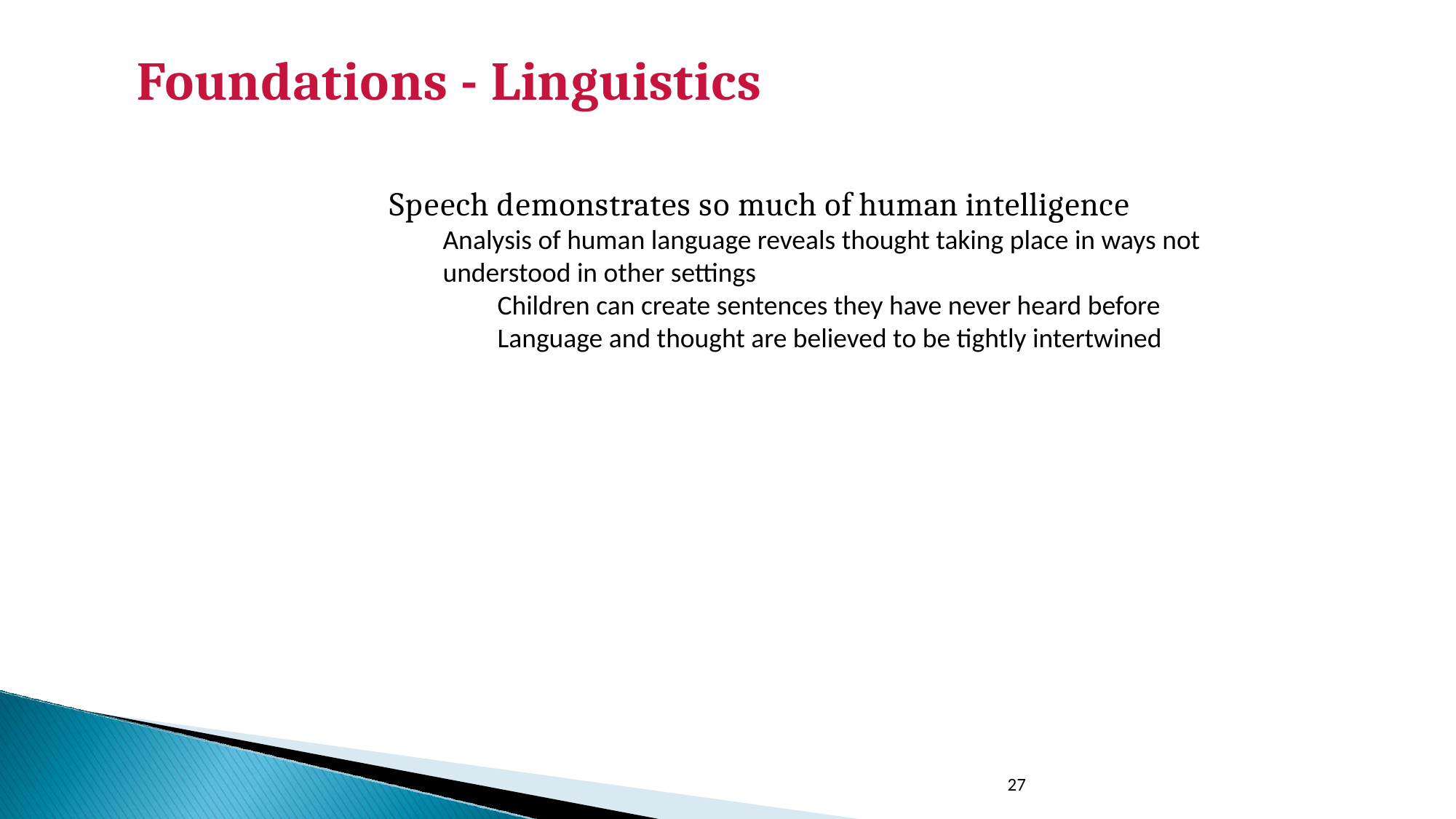

# Foundations - Linguistics
Speech demonstrates so much of human intelligence
Analysis of human language reveals thought taking place in ways not understood in other settings
Children can create sentences they have never heard before
Language and thought are believed to be tightly intertwined
27